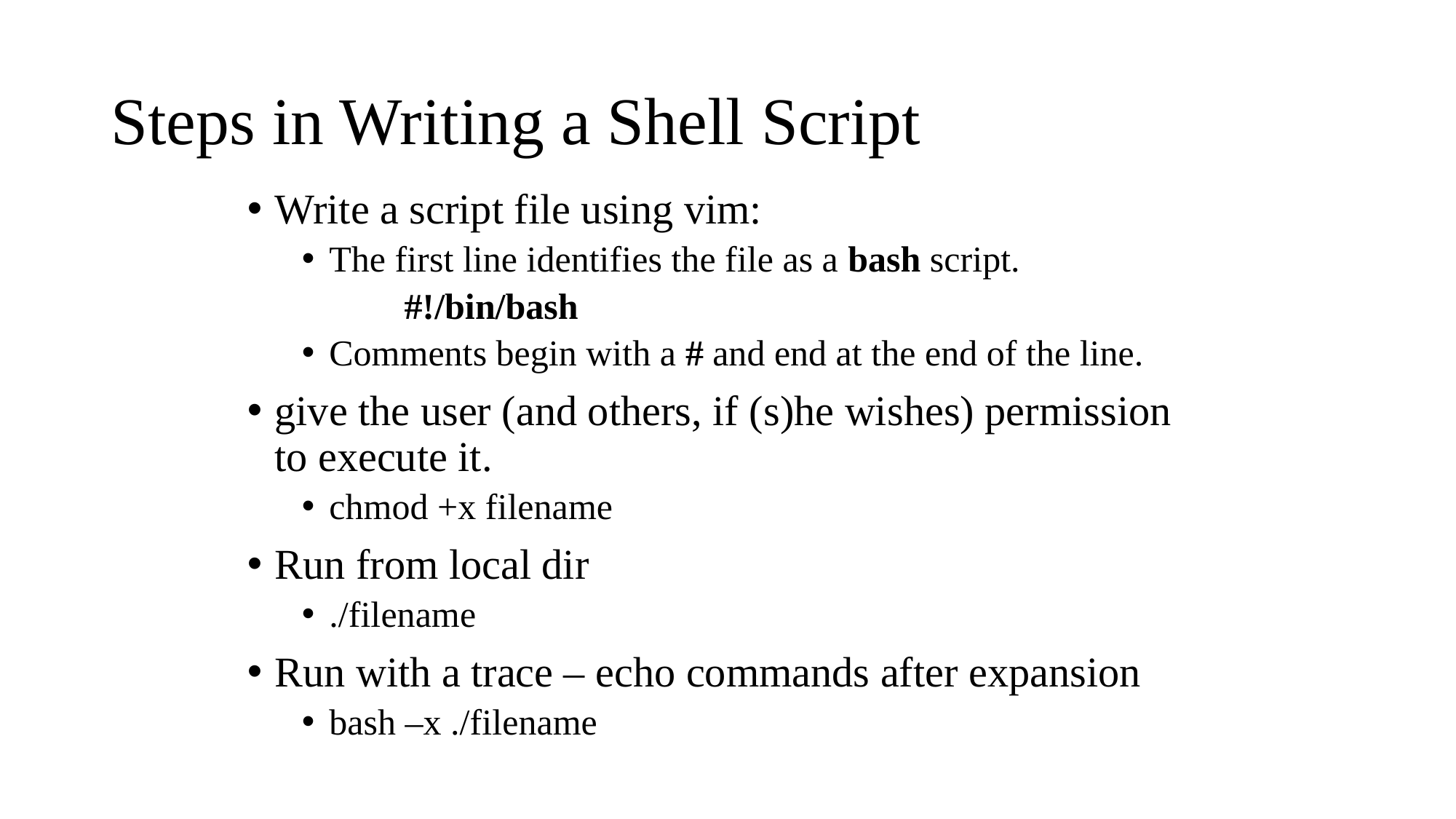

# Steps in Writing a Shell Script
Write a script file using vim:
The first line identifies the file as a bash script.
	#!/bin/bash
Comments begin with a # and end at the end of the line.
give the user (and others, if (s)he wishes) permission to execute it.
chmod +x filename
Run from local dir
./filename
Run with a trace – echo commands after expansion
bash –x ./filename